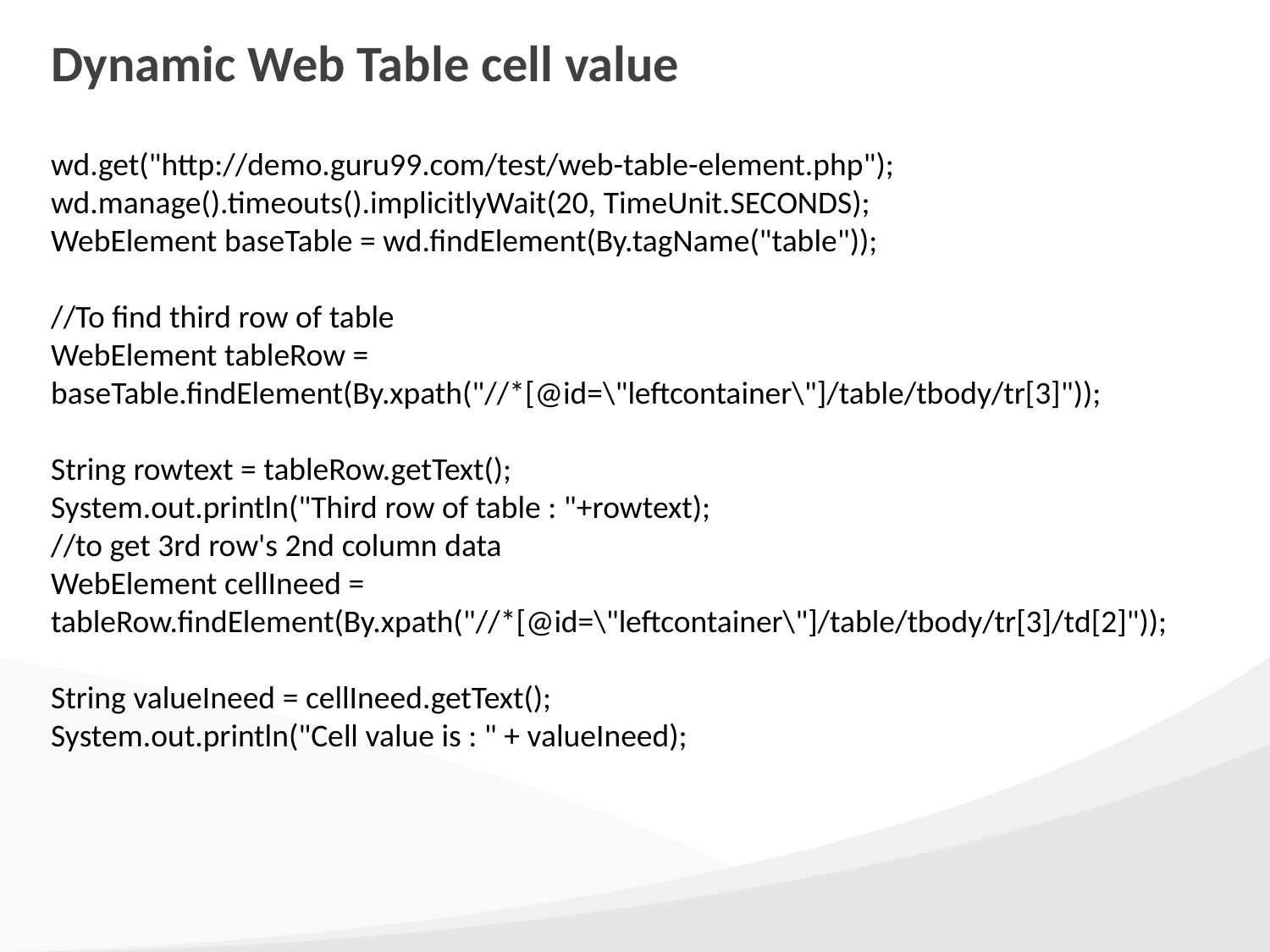

# Dynamic Web Table cell value
wd.get("http://demo.guru99.com/test/web-table-element.php");
wd.manage().timeouts().implicitlyWait(20, TimeUnit.SECONDS);
WebElement baseTable = wd.findElement(By.tagName("table"));

//To find third row of table
WebElement tableRow = baseTable.findElement(By.xpath("//*[@id=\"leftcontainer\"]/table/tbody/tr[3]"));

String rowtext = tableRow.getText();
System.out.println("Third row of table : "+rowtext);
//to get 3rd row's 2nd column data
WebElement cellIneed = tableRow.findElement(By.xpath("//*[@id=\"leftcontainer\"]/table/tbody/tr[3]/td[2]"));

String valueIneed = cellIneed.getText();
System.out.println("Cell value is : " + valueIneed);